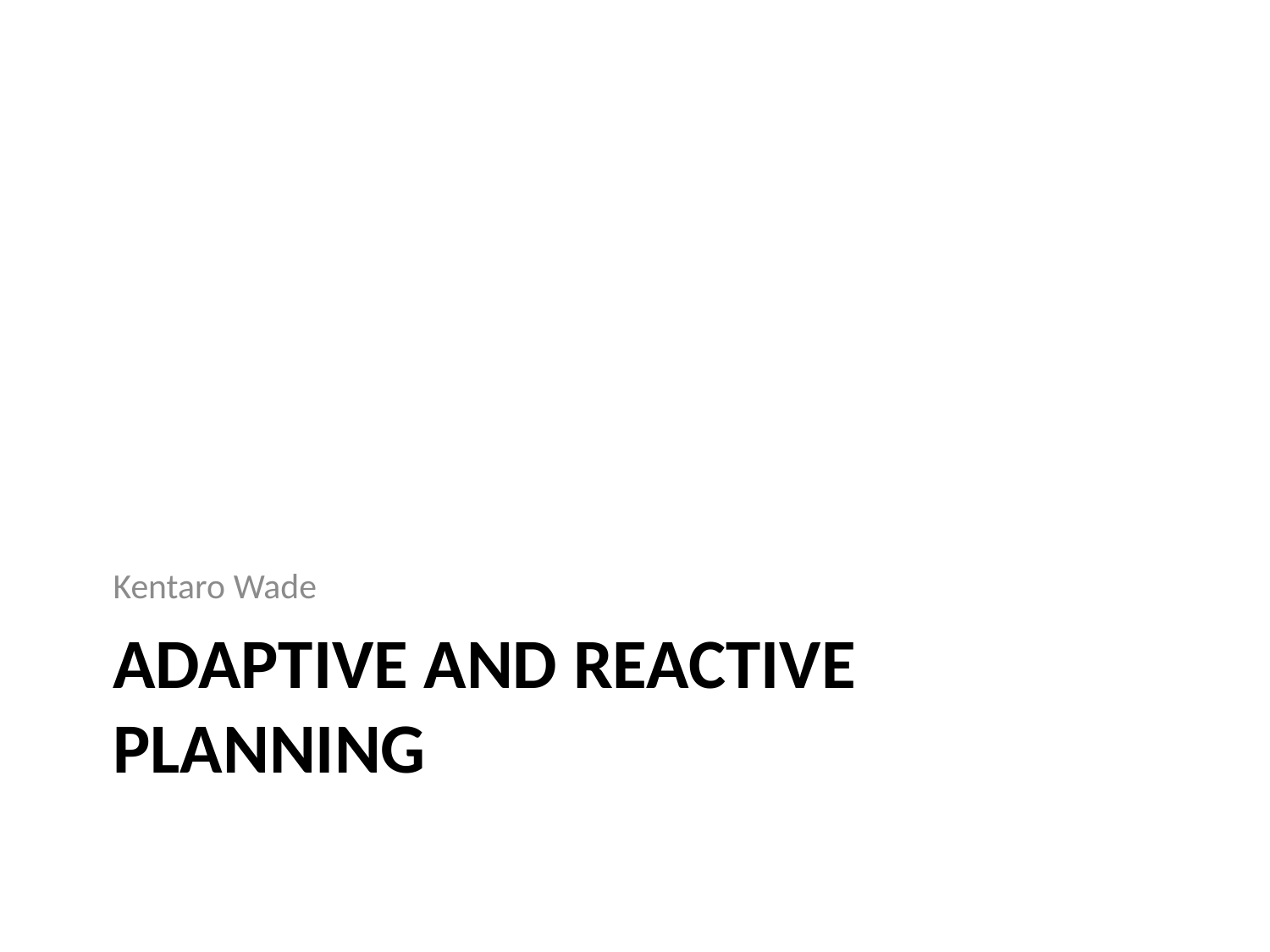

Kentaro Wade
# Adaptive and reactive planning